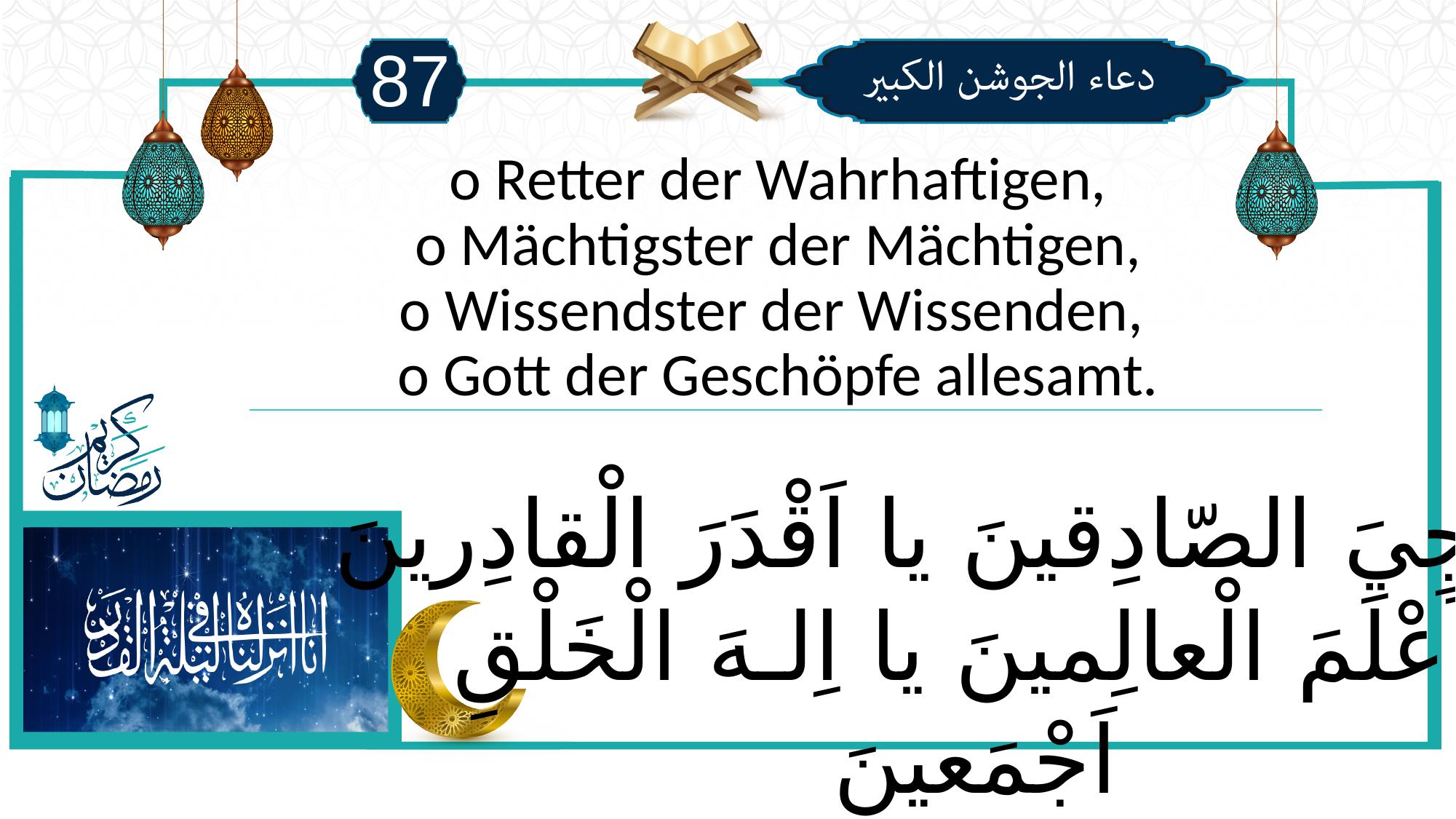

87
o Retter der Wahrhaftigen,
o Mächtigster der Mächtigen,
o Wissendster der Wissenden,
o Gott der Geschöpfe allesamt.
يا مُنْجِيَ الصّادِقينَ يا اَقْدَرَ الْقادِرينَ
 يا اَعْلَمَ الْعالِمينَ يا اِلـهَ الْخَلْقِ اَجْمَعينَ